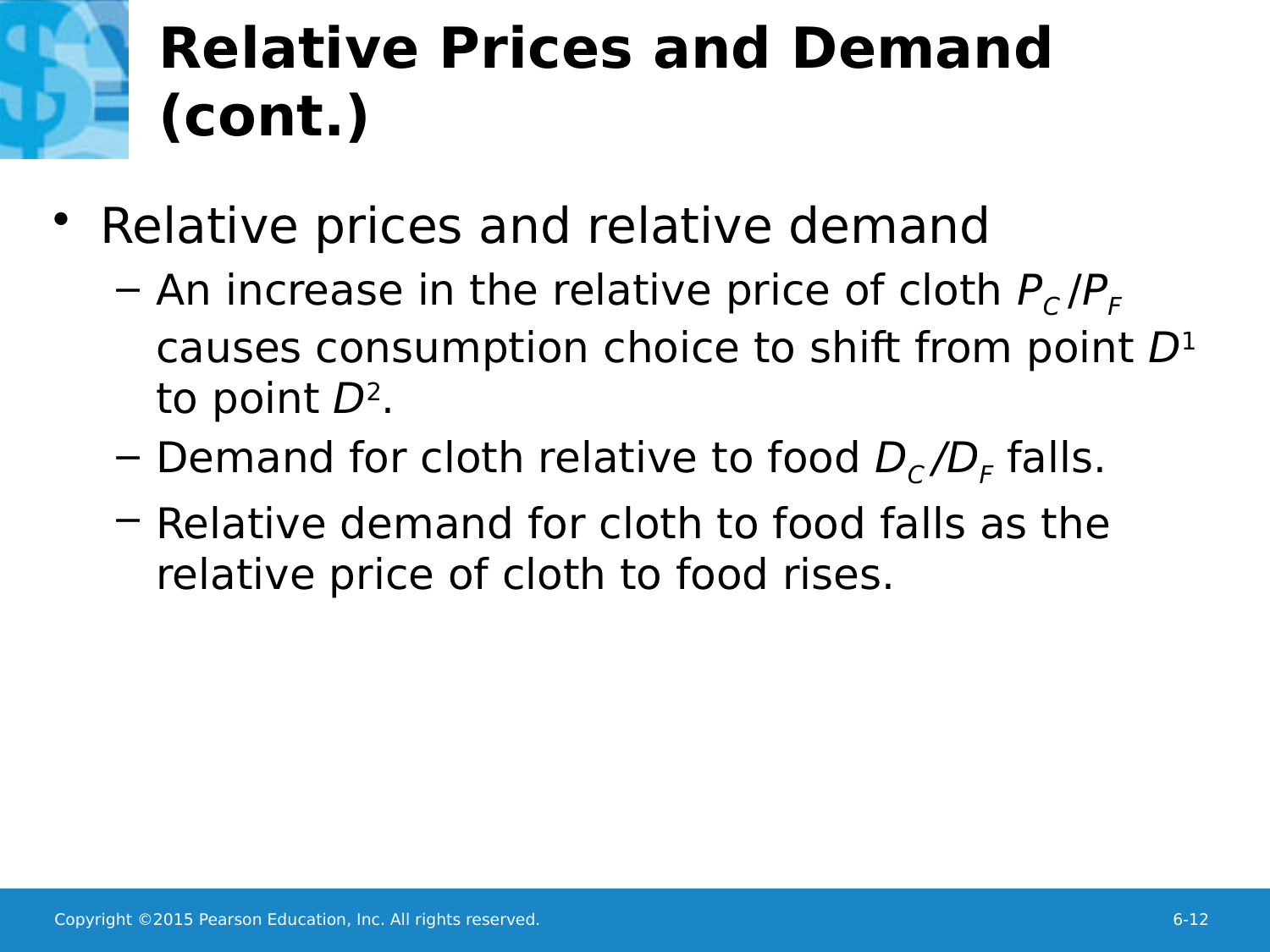

# Relative Prices and Demand (cont.)
Relative prices and relative demand
An increase in the relative price of cloth PC /PF causes consumption choice to shift from point D1 to point D2.
Demand for cloth relative to food DC /DF falls.
Relative demand for cloth to food falls as the relative price of cloth to food rises.